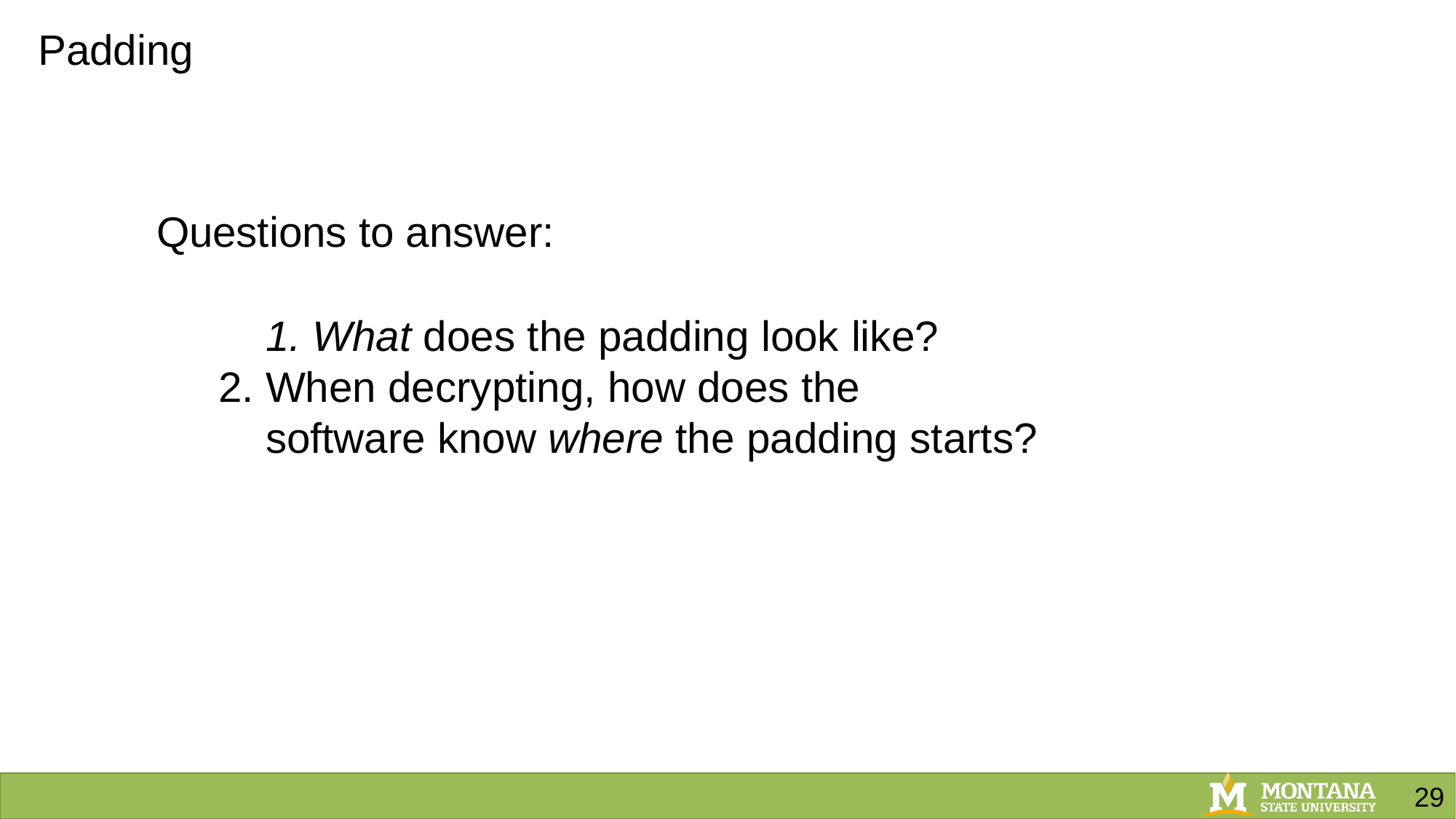

# Padding
Questions to answer:

What does the padding look like?
When decrypting, how does the  software know where the padding starts?
29